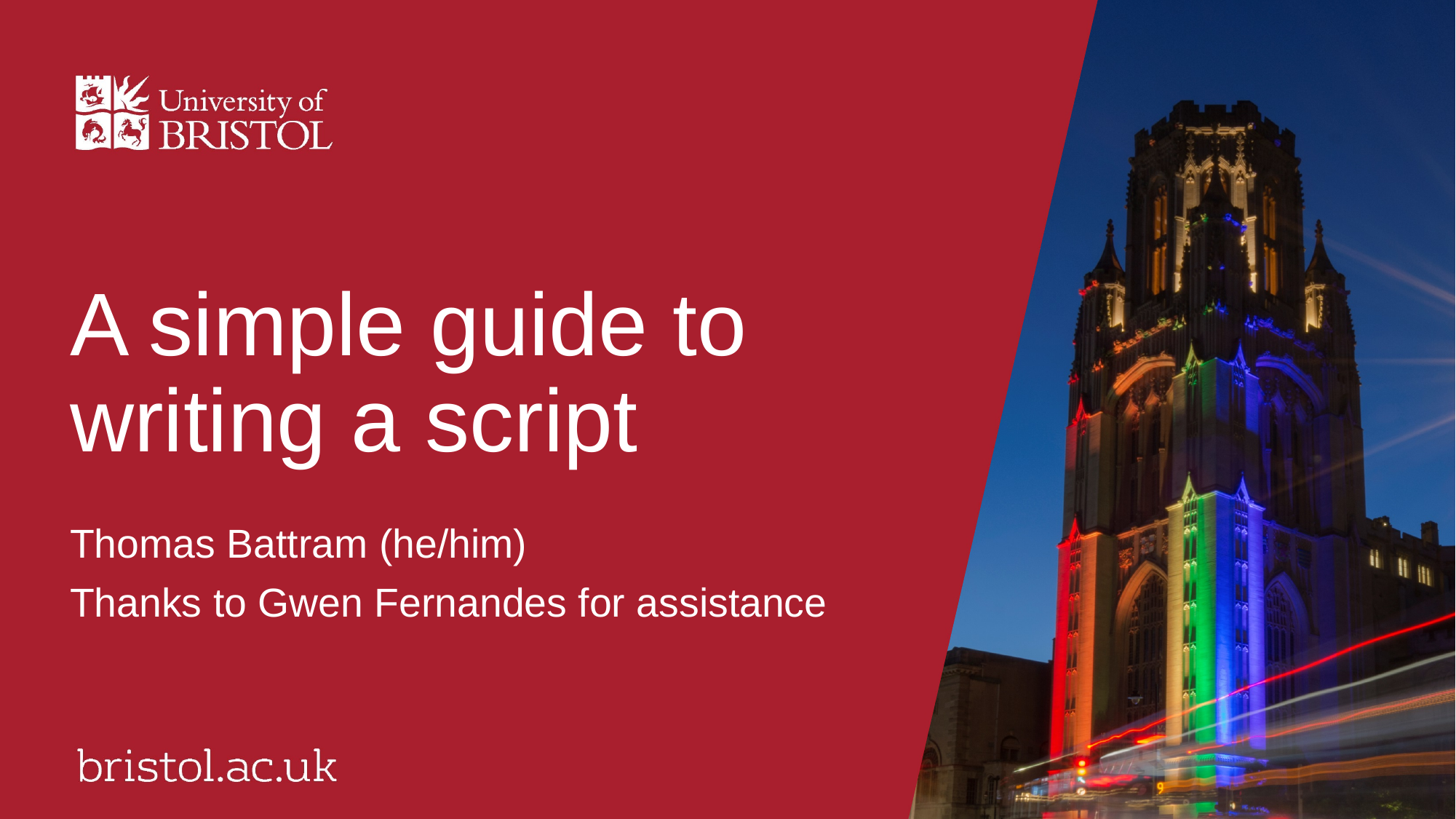

# A simple guide to writing a script
Thomas Battram (he/him)
Thanks to Gwen Fernandes for assistance